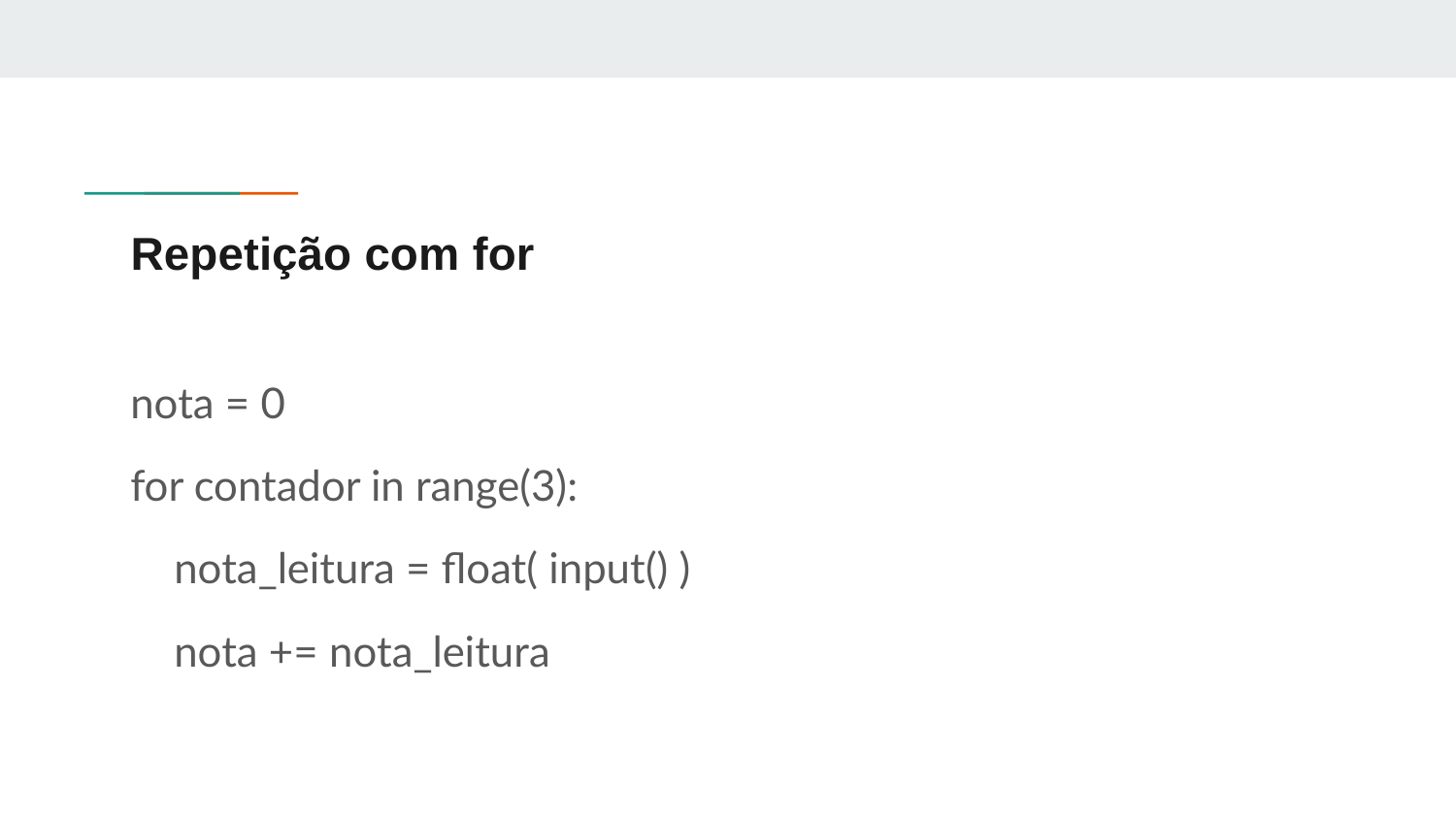

# Repetição com for
nota = 0
for contador in range(3):
    nota_leitura = float( input() )
    nota += nota_leitura